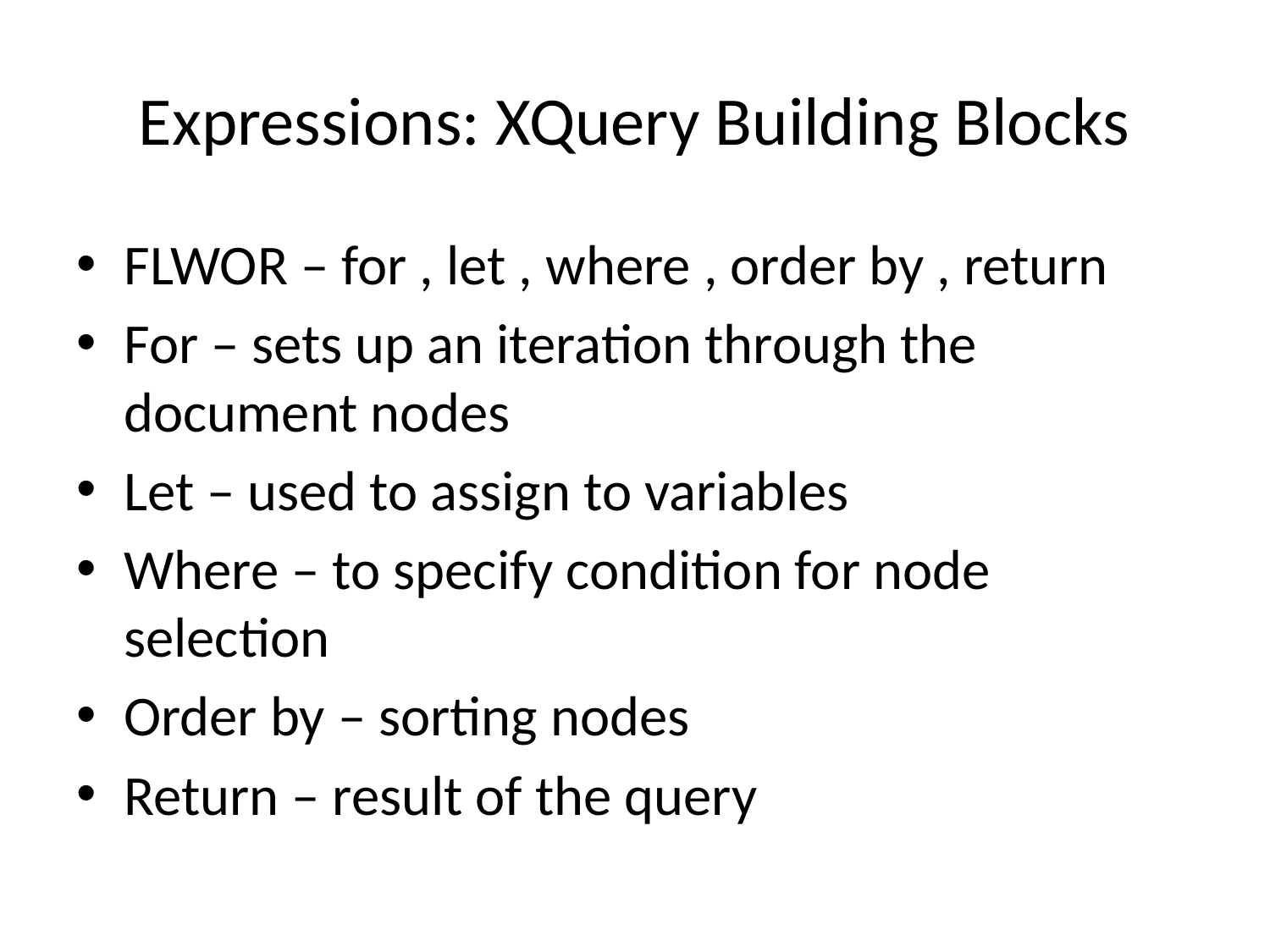

# Expressions: XQuery Building Blocks
FLWOR – for , let , where , order by , return
For – sets up an iteration through the document nodes
Let – used to assign to variables
Where – to specify condition for node selection
Order by – sorting nodes
Return – result of the query